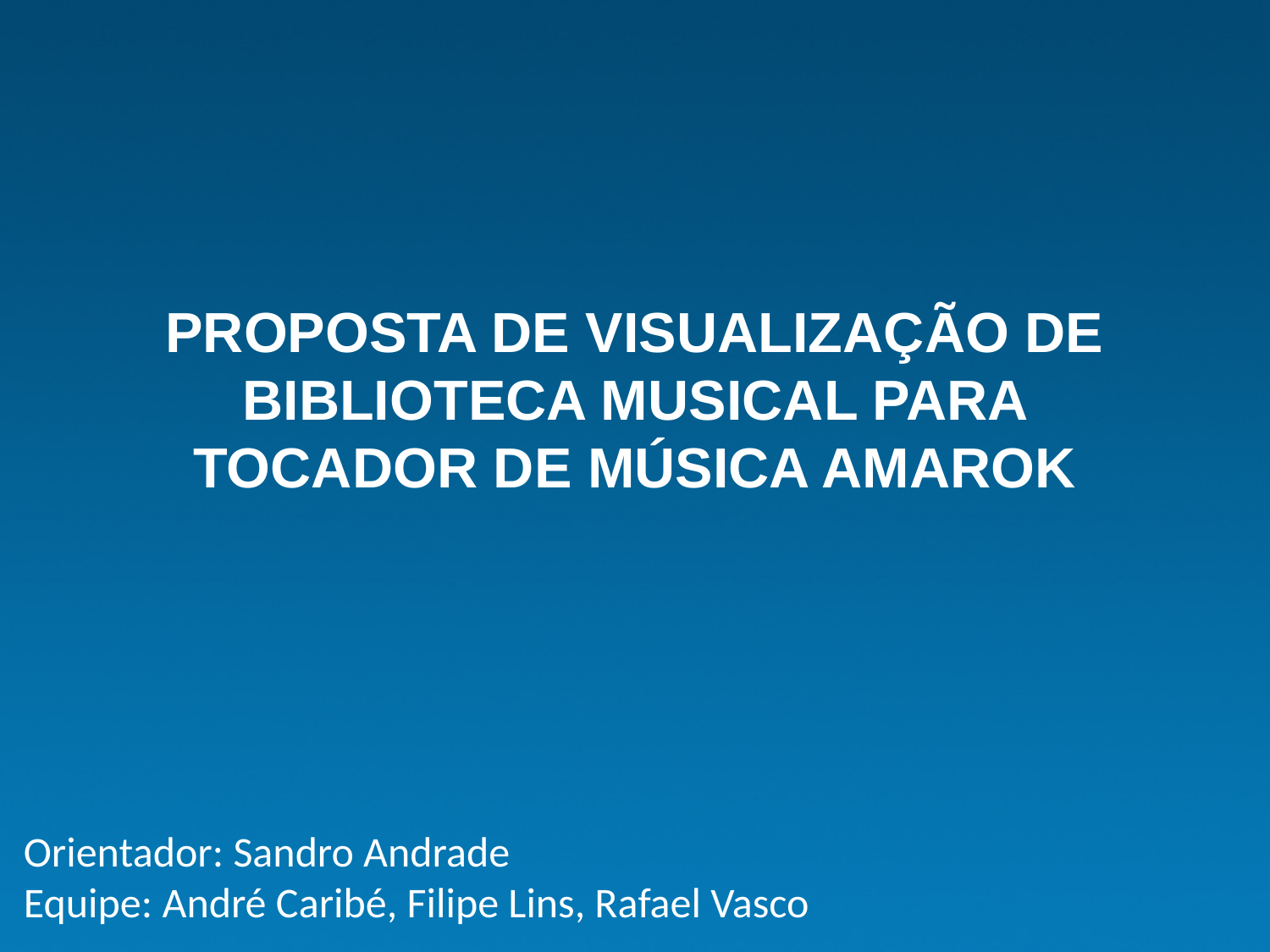

# PROPOSTA DE VISUALIZAÇÃO DE BIBLIOTECA MUSICAL PARA TOCADOR DE MÚSICA AMAROK
Orientador: Sandro Andrade
Equipe: André Caribé, Filipe Lins, Rafael Vasco